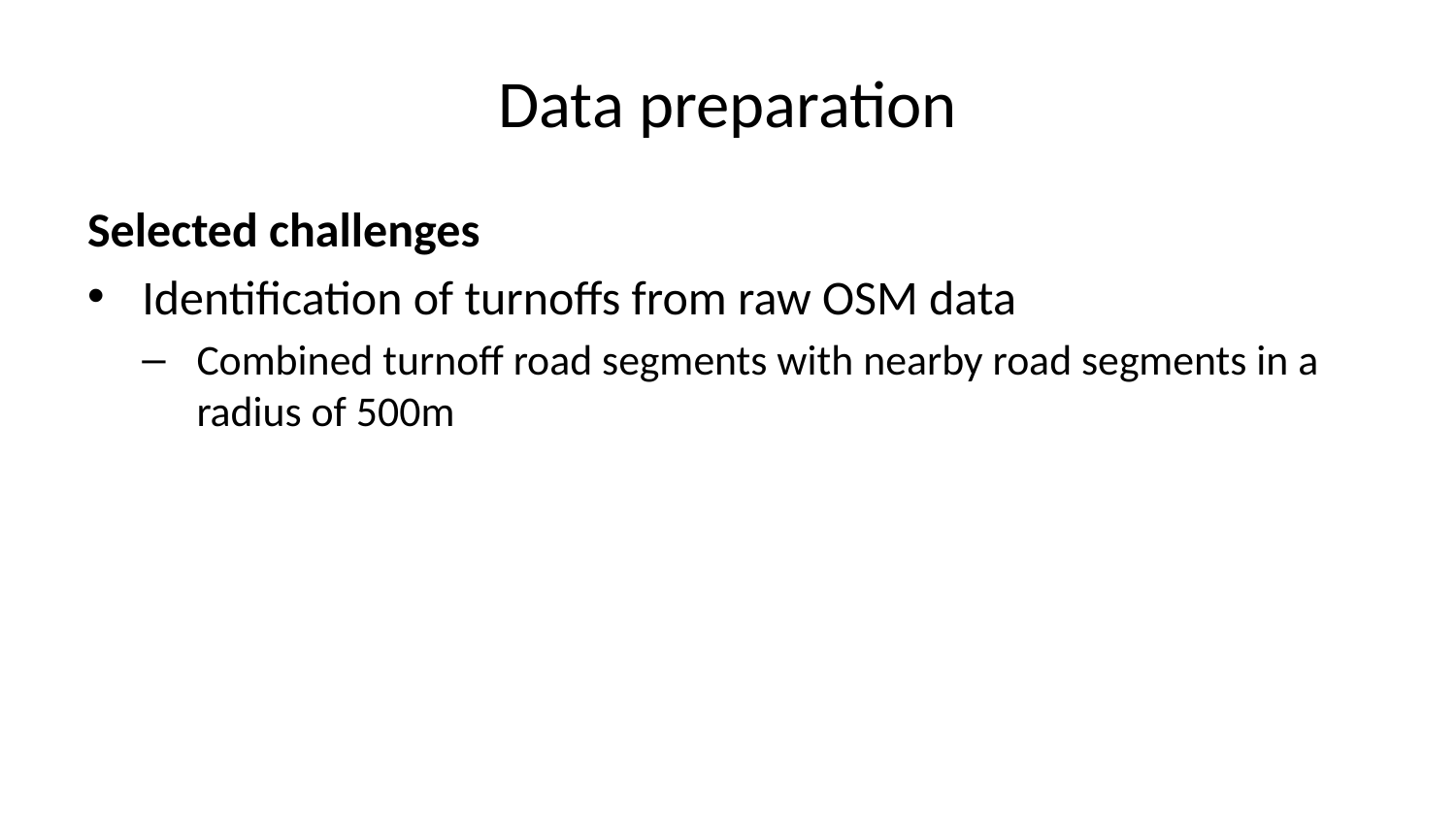

# Data preparation
Selected challenges
Identification of turnoffs from raw OSM data
Combined turnoff road segments with nearby road segments in a radius of 500m